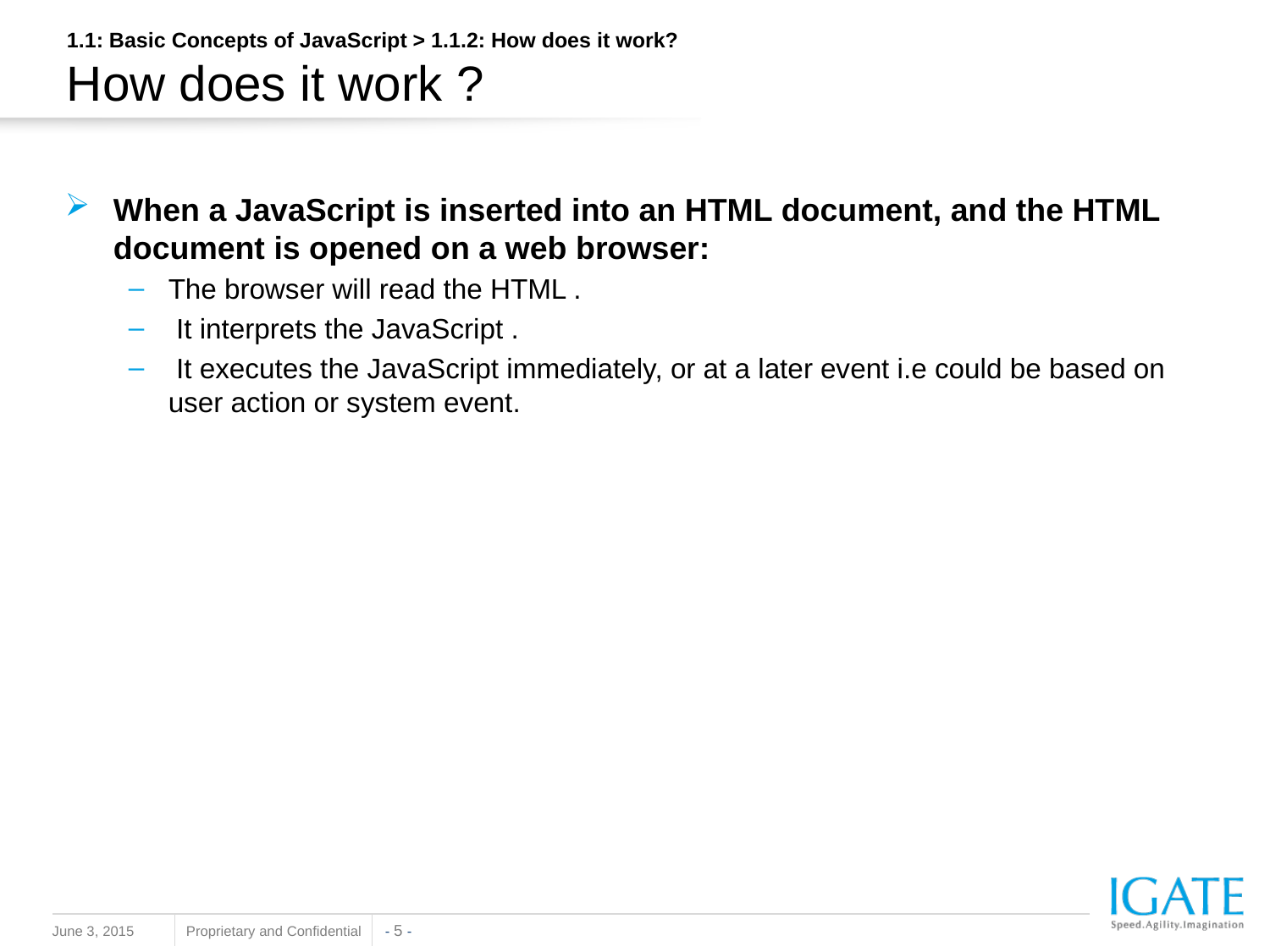

1.1: Basic Concepts of JavaScript > 1.1.2: How does it work?
How does it work ?
When a JavaScript is inserted into an HTML document, and the HTML document is opened on a web browser:
The browser will read the HTML .
 It interprets the JavaScript .
 It executes the JavaScript immediately, or at a later event i.e could be based on user action or system event.